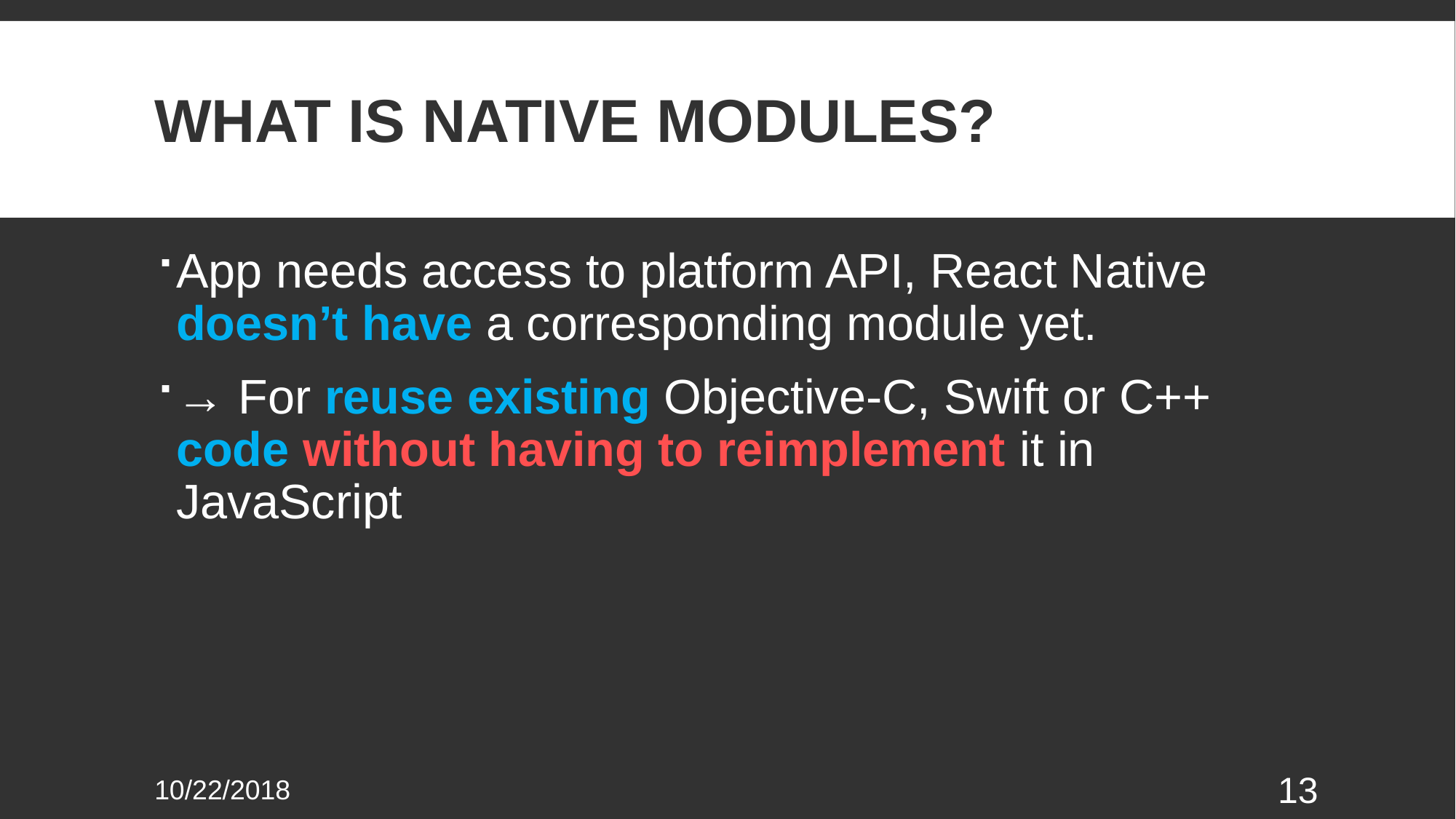

# WHAT IS NATIVE MODULES?
App needs access to platform API, React Native doesn’t have a corresponding module yet.
→ For reuse existing Objective-C, Swift or C++ code without having to reimplement it in JavaScript
10/22/2018
13